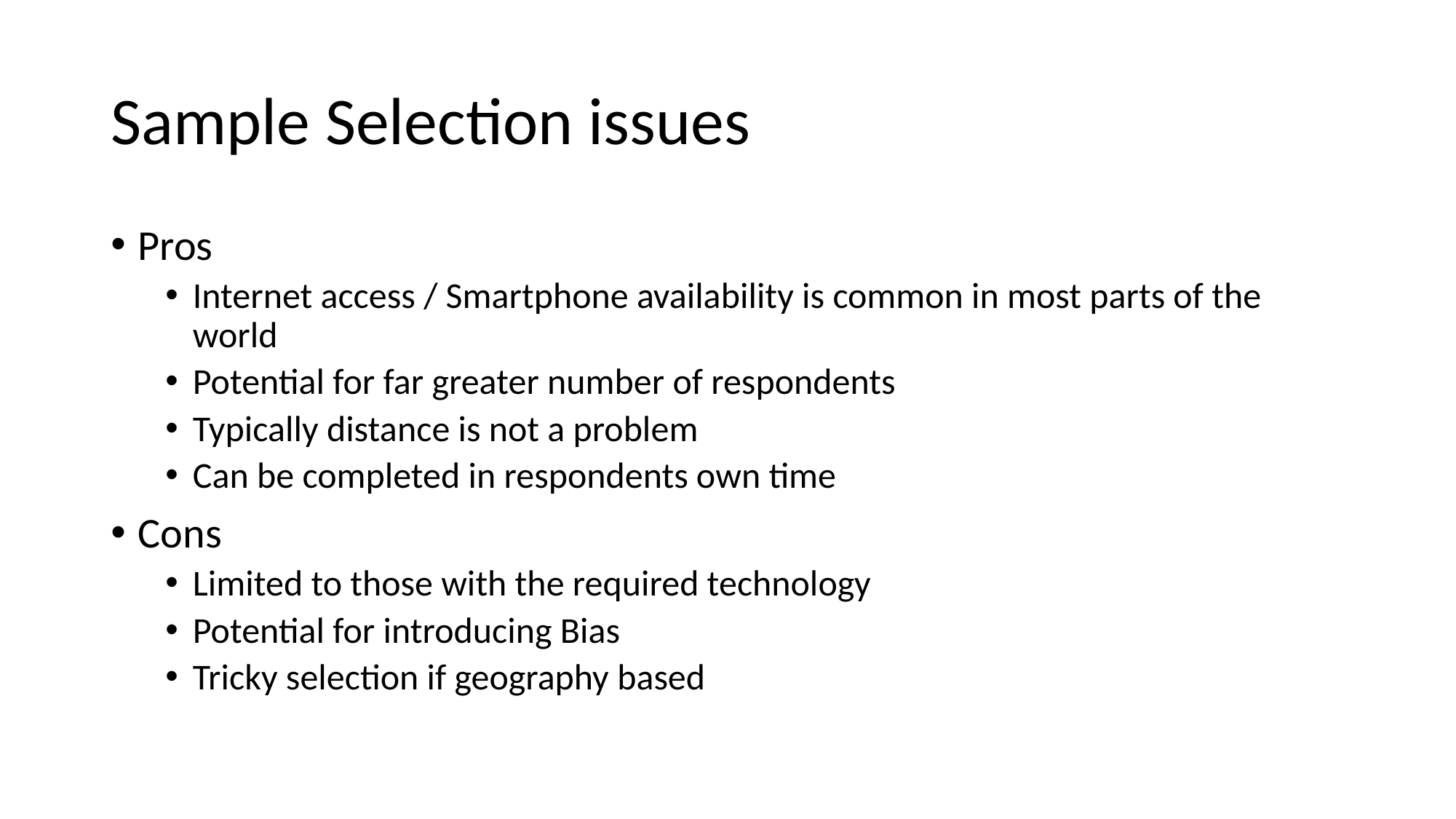

# Sample Selection issues
Pros
Internet access / Smartphone availability is common in most parts of the world
Potential for far greater number of respondents
Typically distance is not a problem
Can be completed in respondents own time
Cons
Limited to those with the required technology
Potential for introducing Bias
Tricky selection if geography based